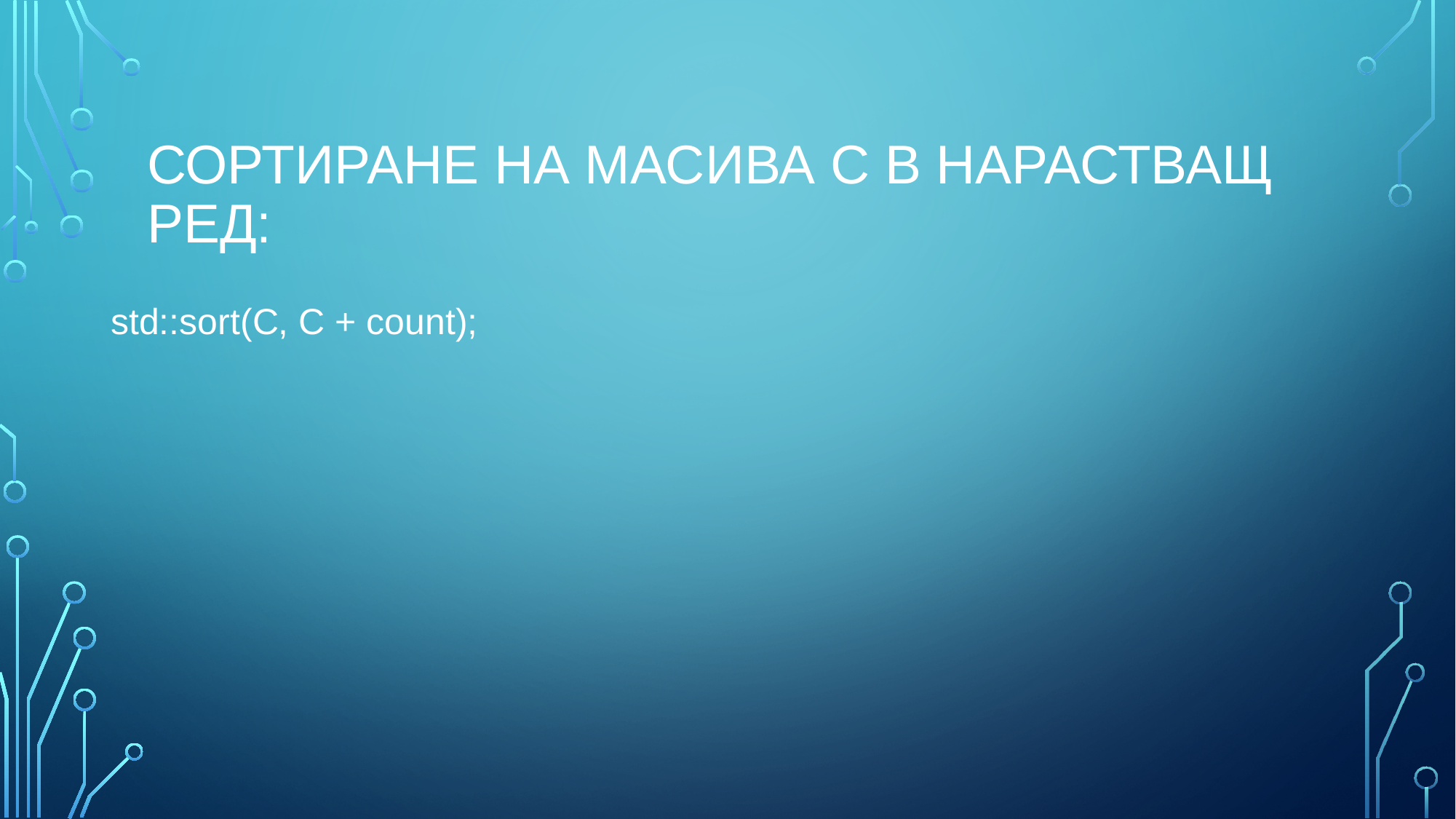

# Сортиране на масива C в нарастващ ред:
std::sort(C, C + count);